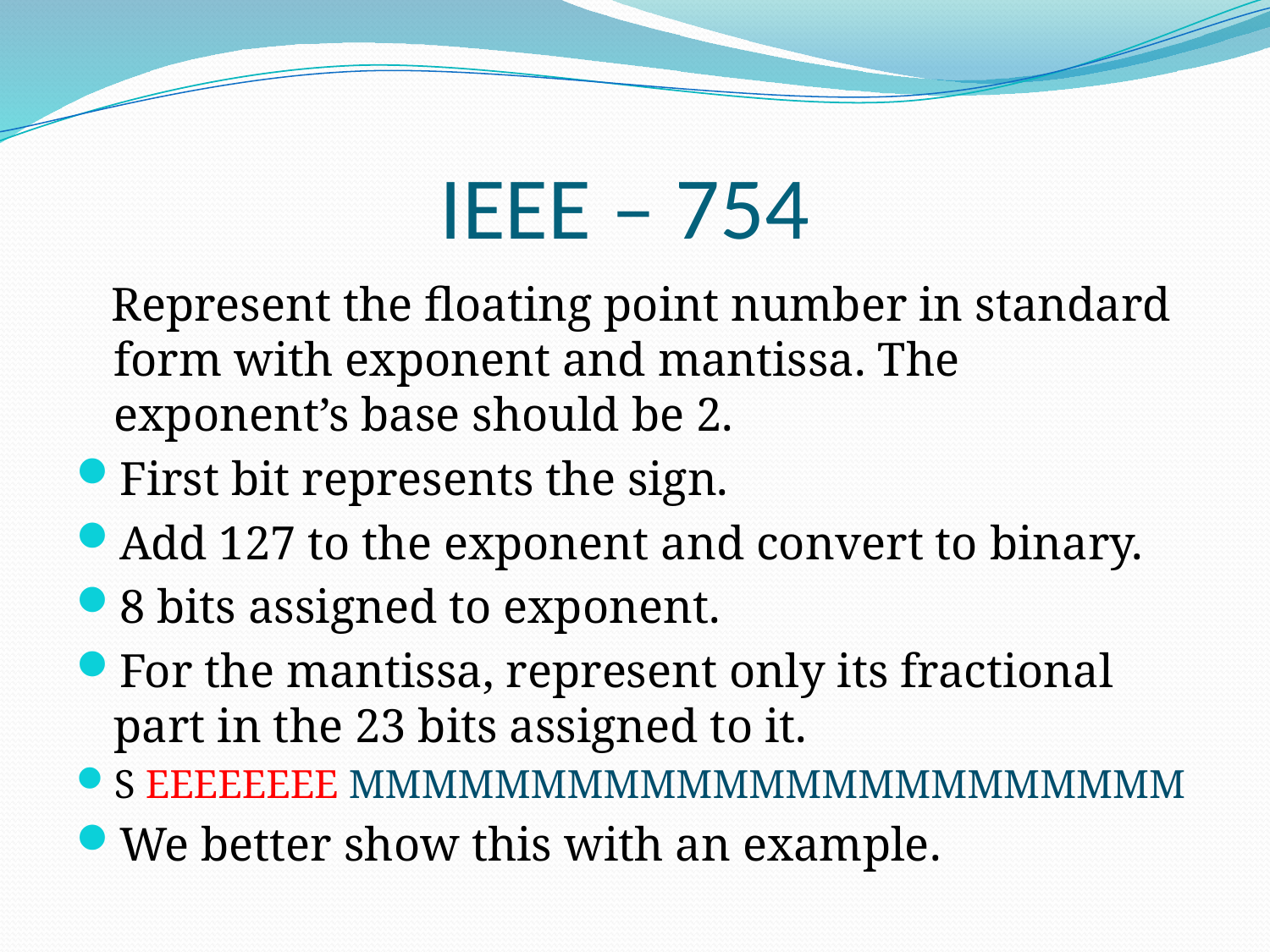

# IEEE – 754
   Represent the floating point number in standard form with exponent and mantissa. The exponent’s base should be 2.
First bit represents the sign.
Add 127 to the exponent and convert to binary.
8 bits assigned to exponent.
For the mantissa, represent only its fractional part in the 23 bits assigned to it.
S EEEEEEEE MMMMMMMMMMMMMMMMMMMMMMM
We better show this with an example.